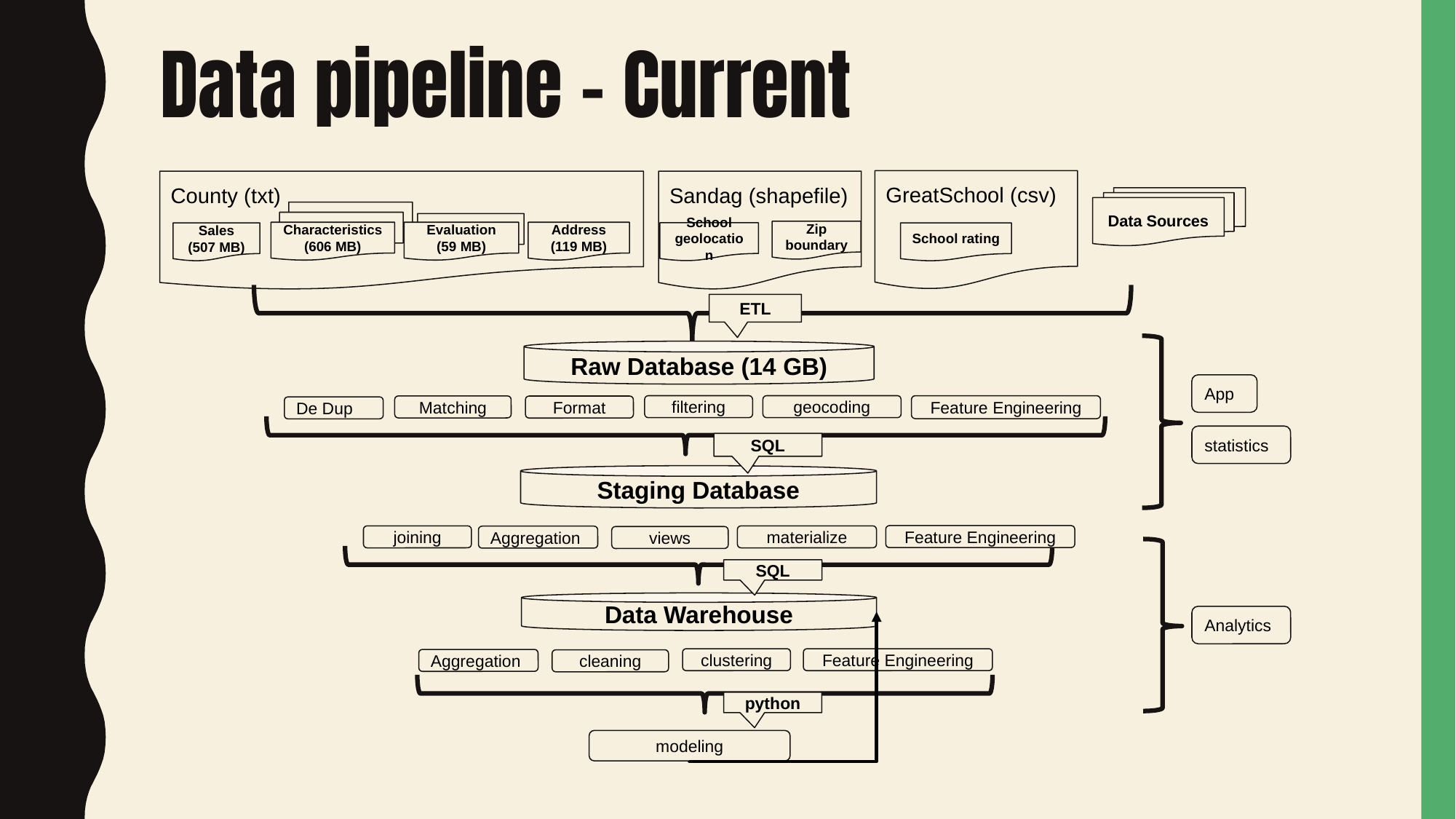

# Data pipeline - Current

GreatSchool (csv)
Sandag (shapefile)
County (txt)
Data Sources

Zip boundary
Characteristics
(606 MB)
Evaluation
(59 MB)
Address
(119 MB)
School geolocation
School rating
Sales
(507 MB)
ETL

Raw Database (14 GB)
App
geocoding
Feature Engineering
Matching
Format
De Dup

statistics
SQL
Staging Database
Feature Engineering
joining
materialize
Aggregation
views

SQL
Data Warehouse
Analytics
Feature Engineering
clustering
Aggregation
cleaning
python
modeling
filtering